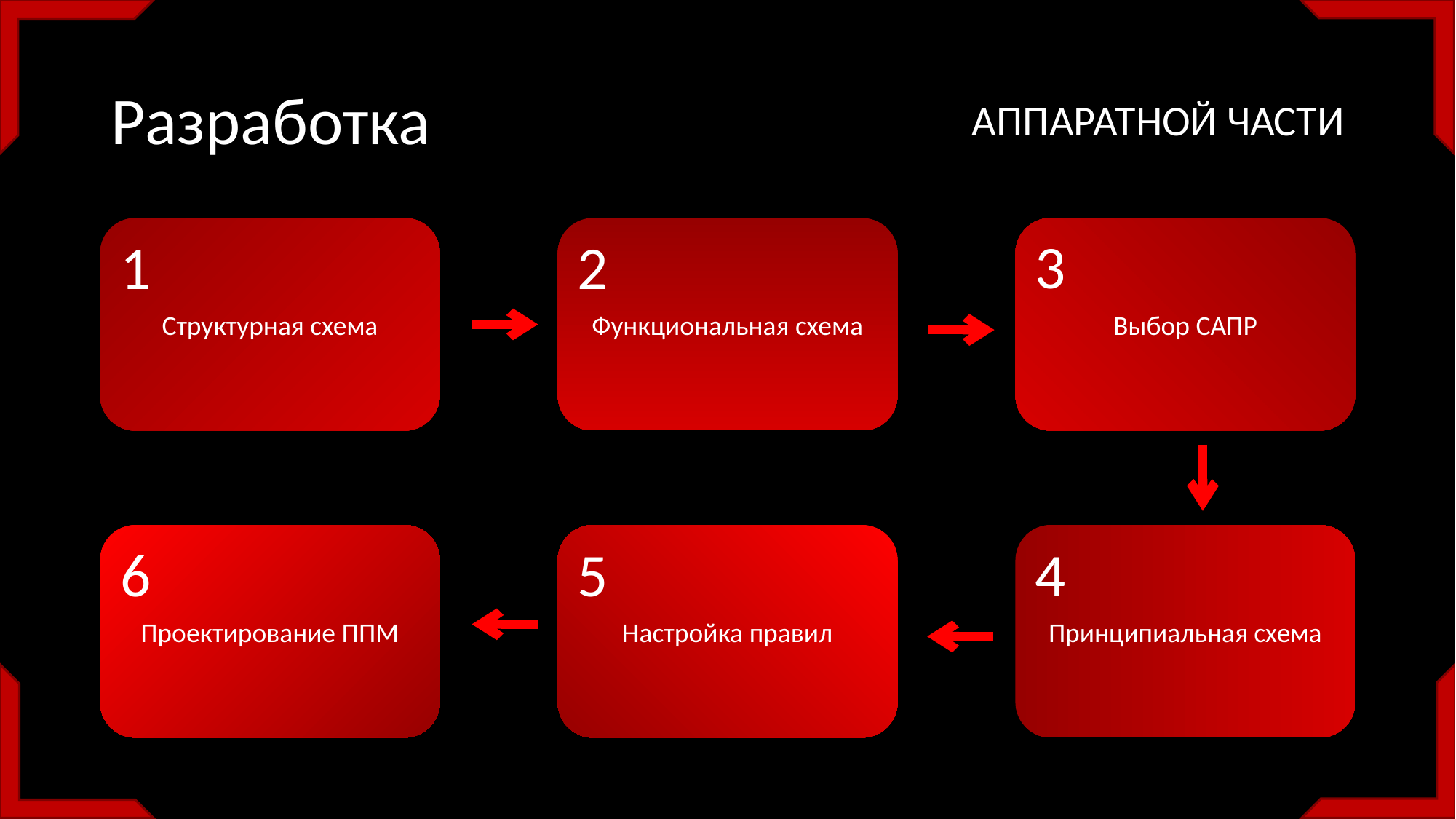

АППАРАТНОЙ ЧАСТИ
# Разработка
Структурная схема
Функциональная схема
Выбор САПР
3
2
1
Проектирование ППМ
Настройка правил
Принципиальная схема
6
4
5